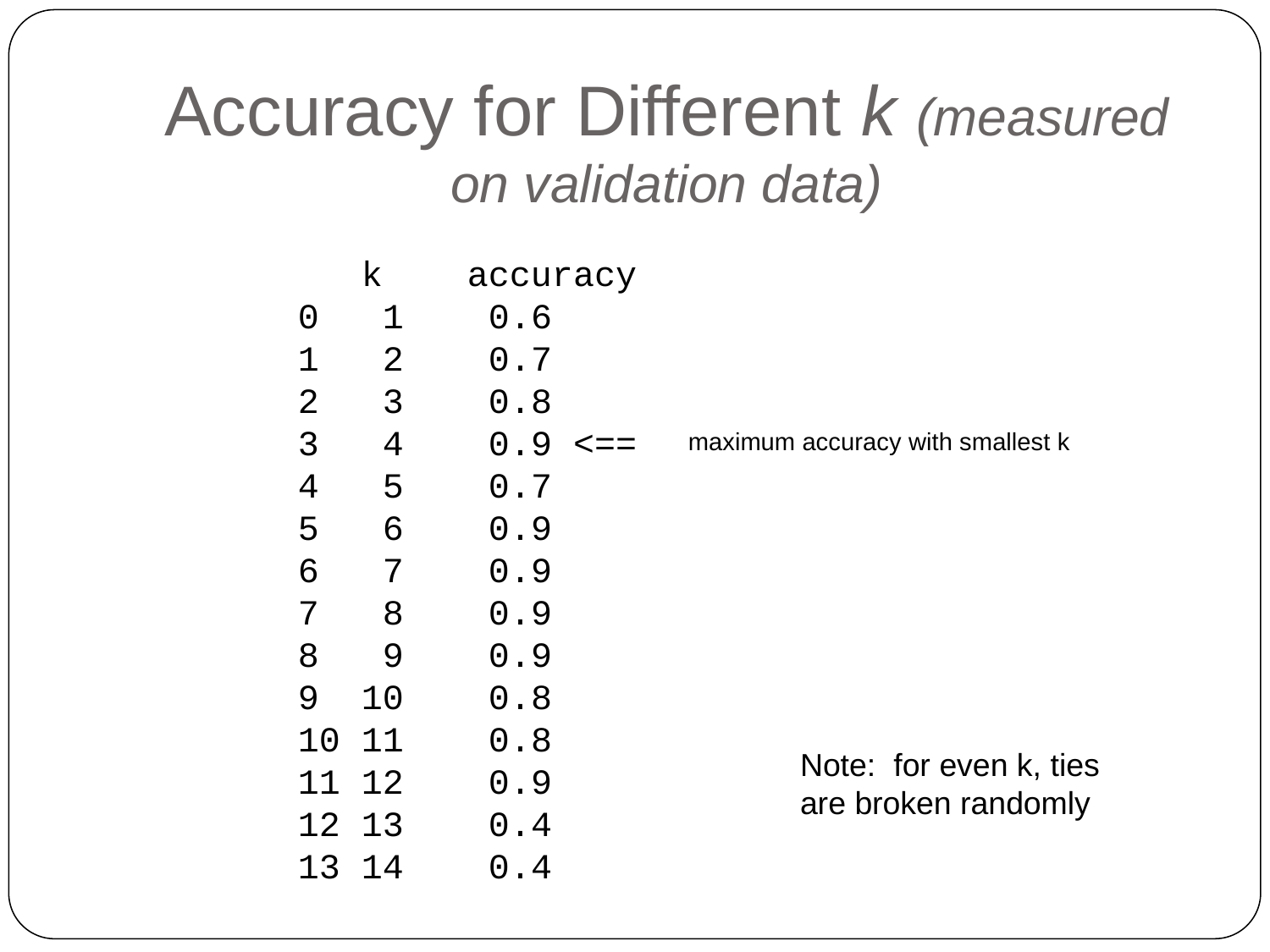

# Accuracy for Different k (measured on validation data)
   k    accuracy
0   1    0.6
1   2    0.7
2   3    0.8
3   4    0.9 <==
4   5    0.7
5   6    0.9
6   7    0.9
7   8    0.9
8   9    0.9
9  10    0.8
10 11    0.8
11 12    0.9
12 13    0.4
13 14    0.4

maximum accuracy with smallest k
Note:  for even k, ties are broken randomly